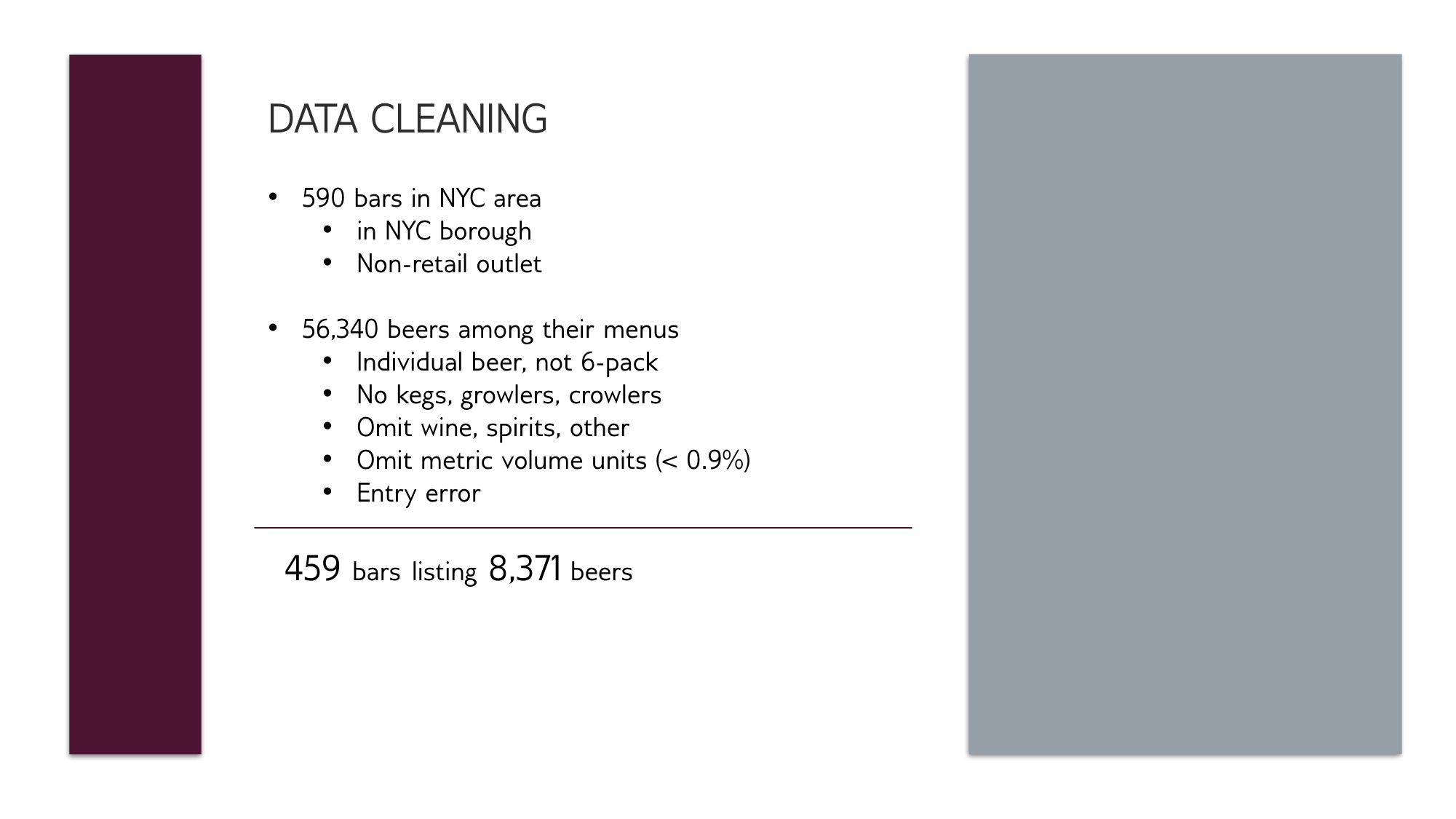

# Data Cleaning
590 bars in NYC area
in NYC borough
Non-retail outlet

56,340 beers among their menus
Individual beer, not 6-pack
No kegs, growlers, crowlers
Omit wine, spirits, other
Omit metric volume units (< 0.9%)
Entry error

459 bars listing 8,371 beers

7